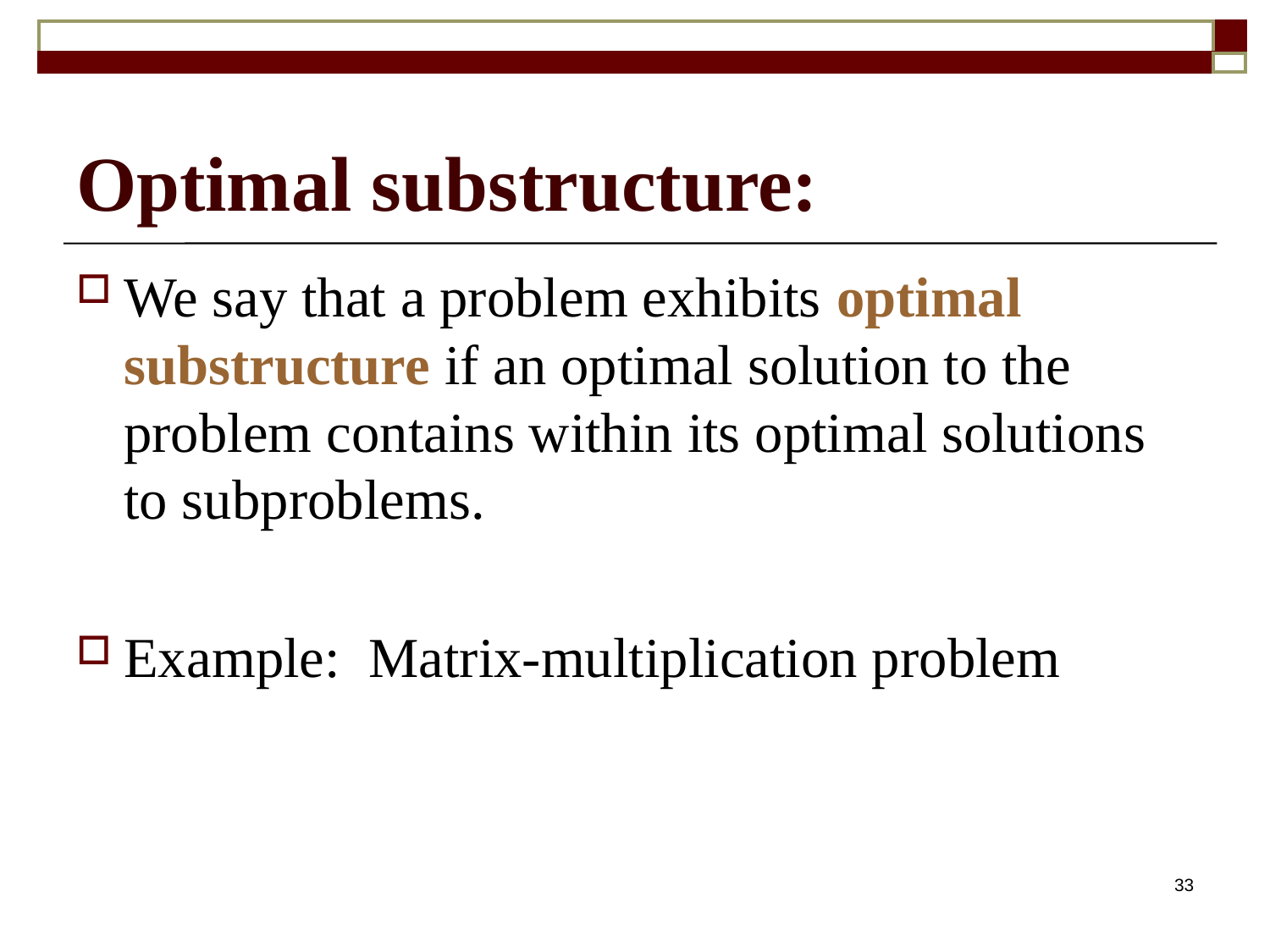

# Optimal substructure:
We say that a problem exhibits optimal substructure if an optimal solution to the problem contains within its optimal solutions to subproblems.

Example:  Matrix-multiplication problem
33